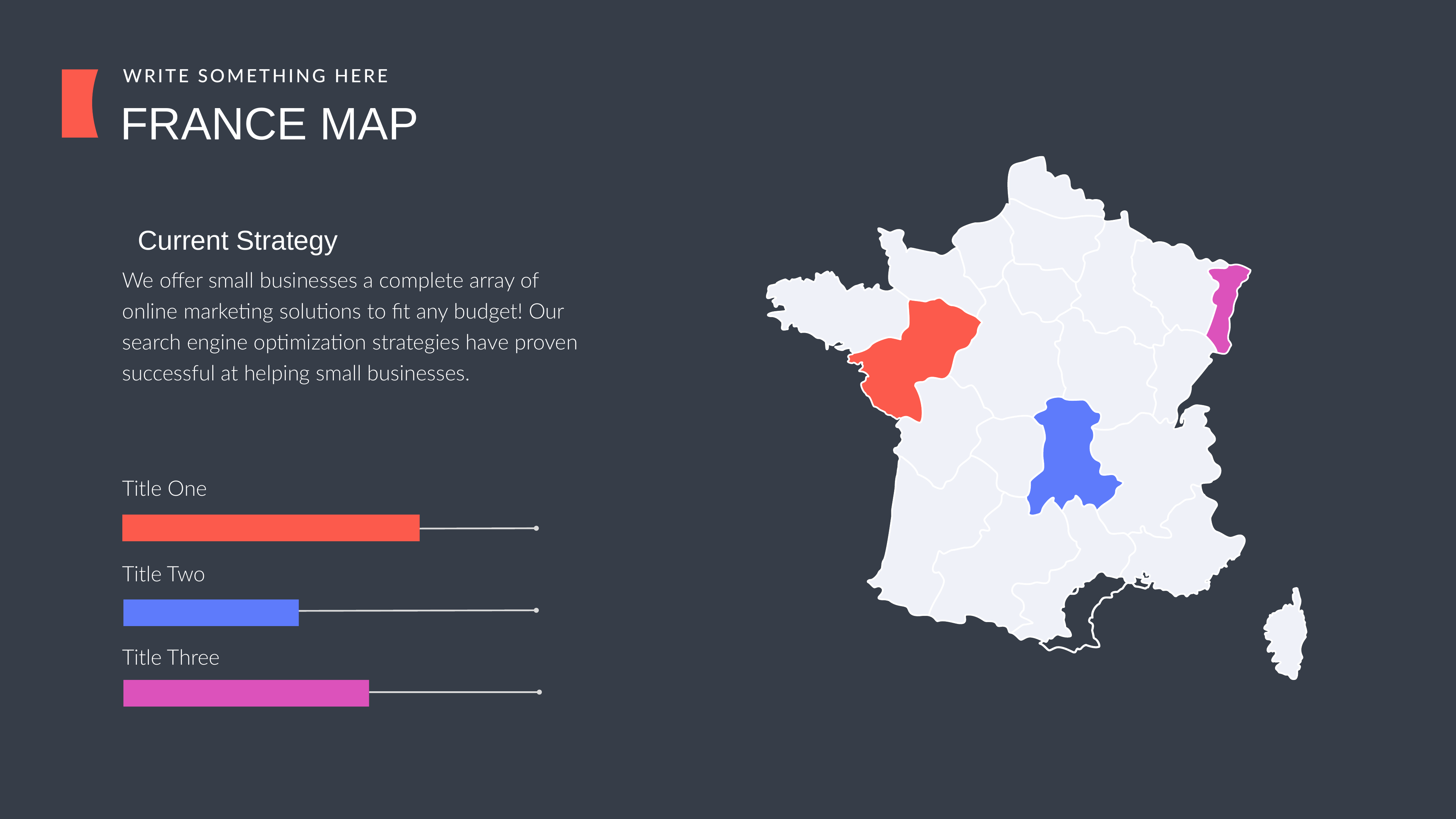

WRITE SOMETHING HERE
FRANCE MAP

Current Strategy
We offer small businesses a complete array of online marketing solutions to fit any budget! Our search engine optimization strategies have proven successful at helping small businesses.
Title One

Title Two

Title Three